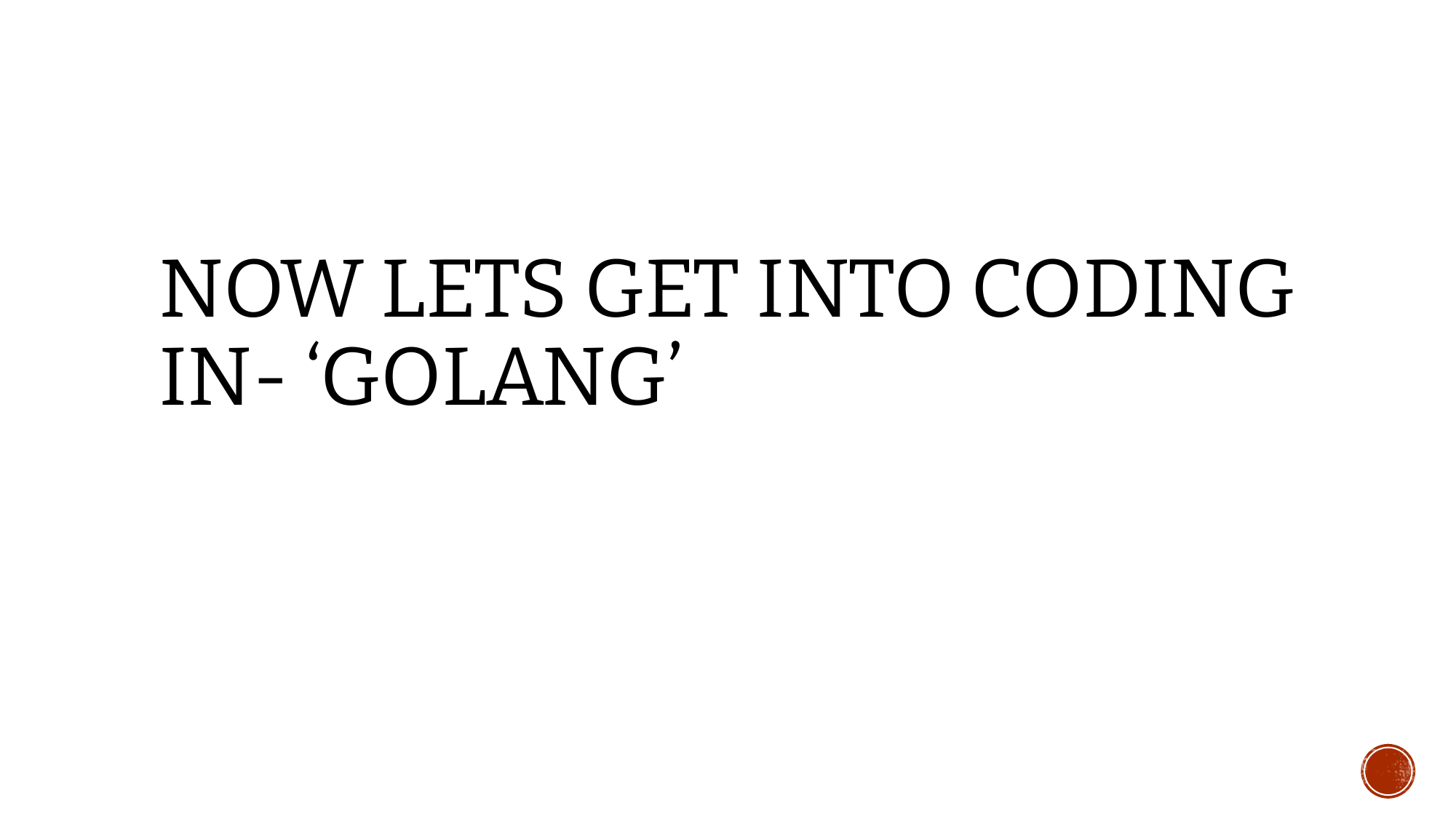

# NOW lets get into coding in- ‘goLang’